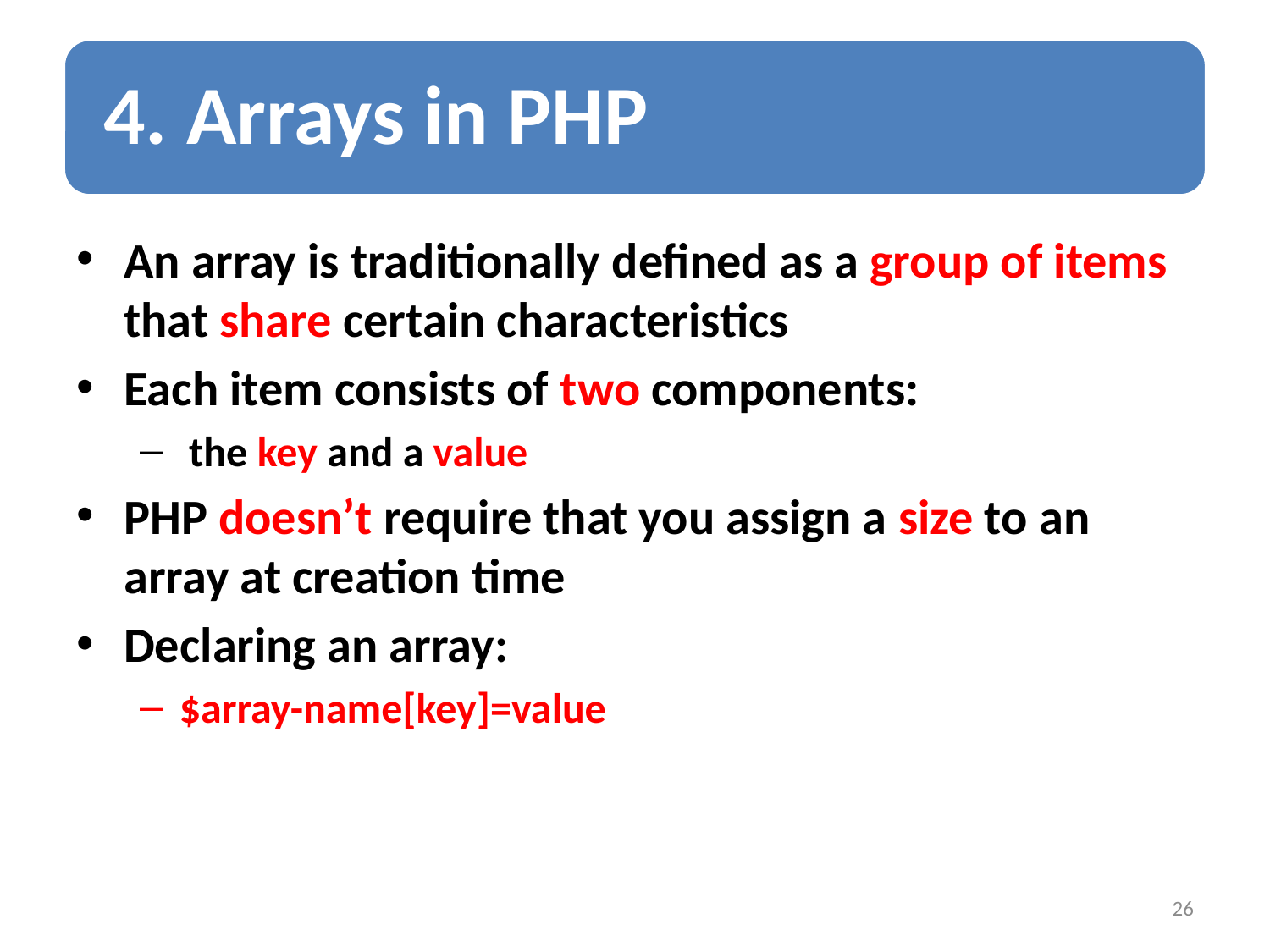

4. Arrays in PHP
An array is traditionally defined as a group of items that share certain characteristics
Each item consists of two components:
 the key and a value
PHP doesn’t require that you assign a size to an array at creation time
Declaring an array:
$array-name[key]=value

26